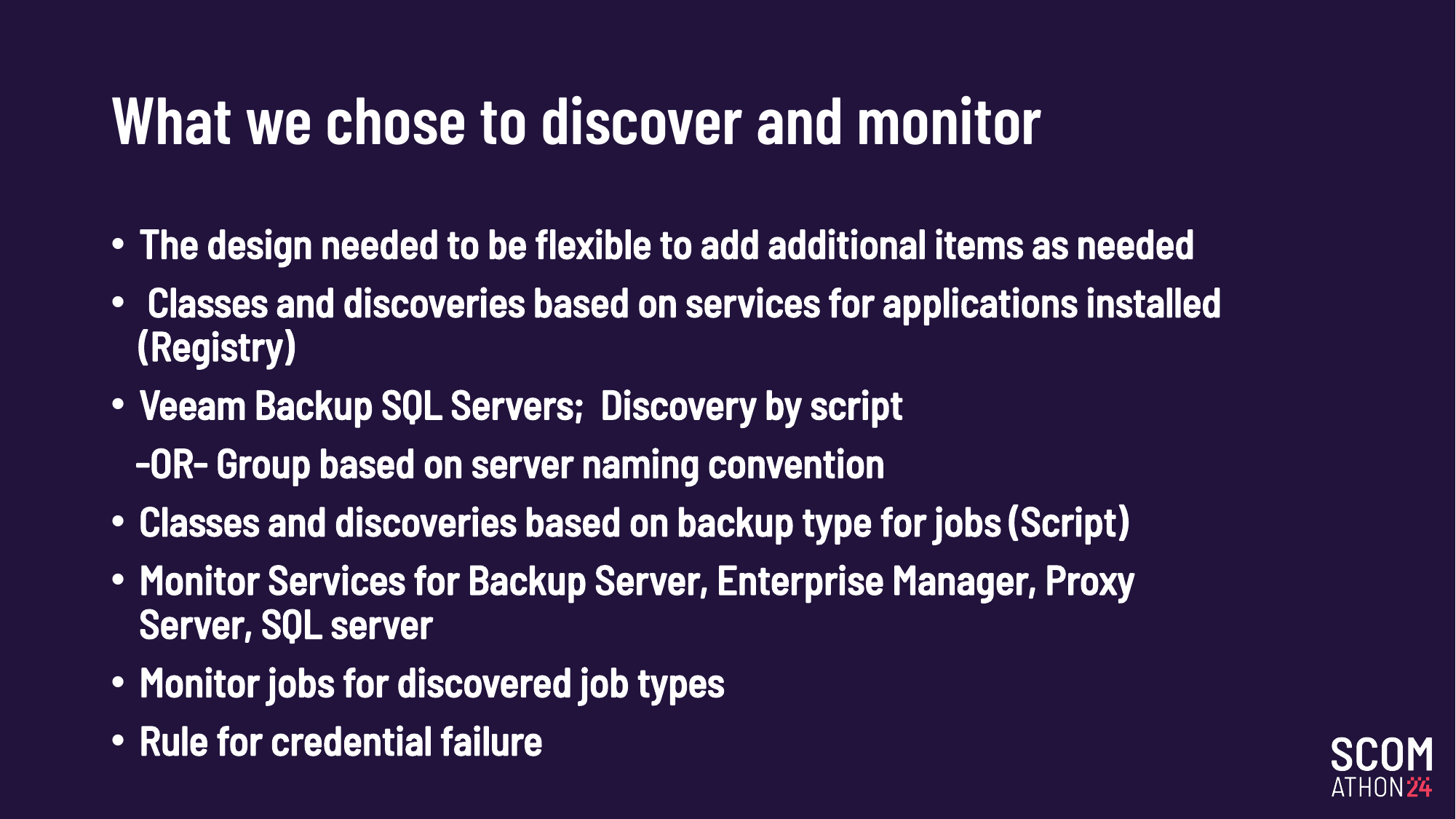

# What we chose to discover and monitor
The design needed to be flexible to add additional items as needed
 Classes and discoveries based on services for applications installed (Registry)
Veeam Backup SQL Servers;  Discovery by script
   -OR- Group based on server naming convention
Classes and discoveries based on backup type for jobs (Script)
Monitor Services for Backup Server, Enterprise Manager, Proxy Server, SQL server
Monitor jobs for discovered job types
Rule for credential failure